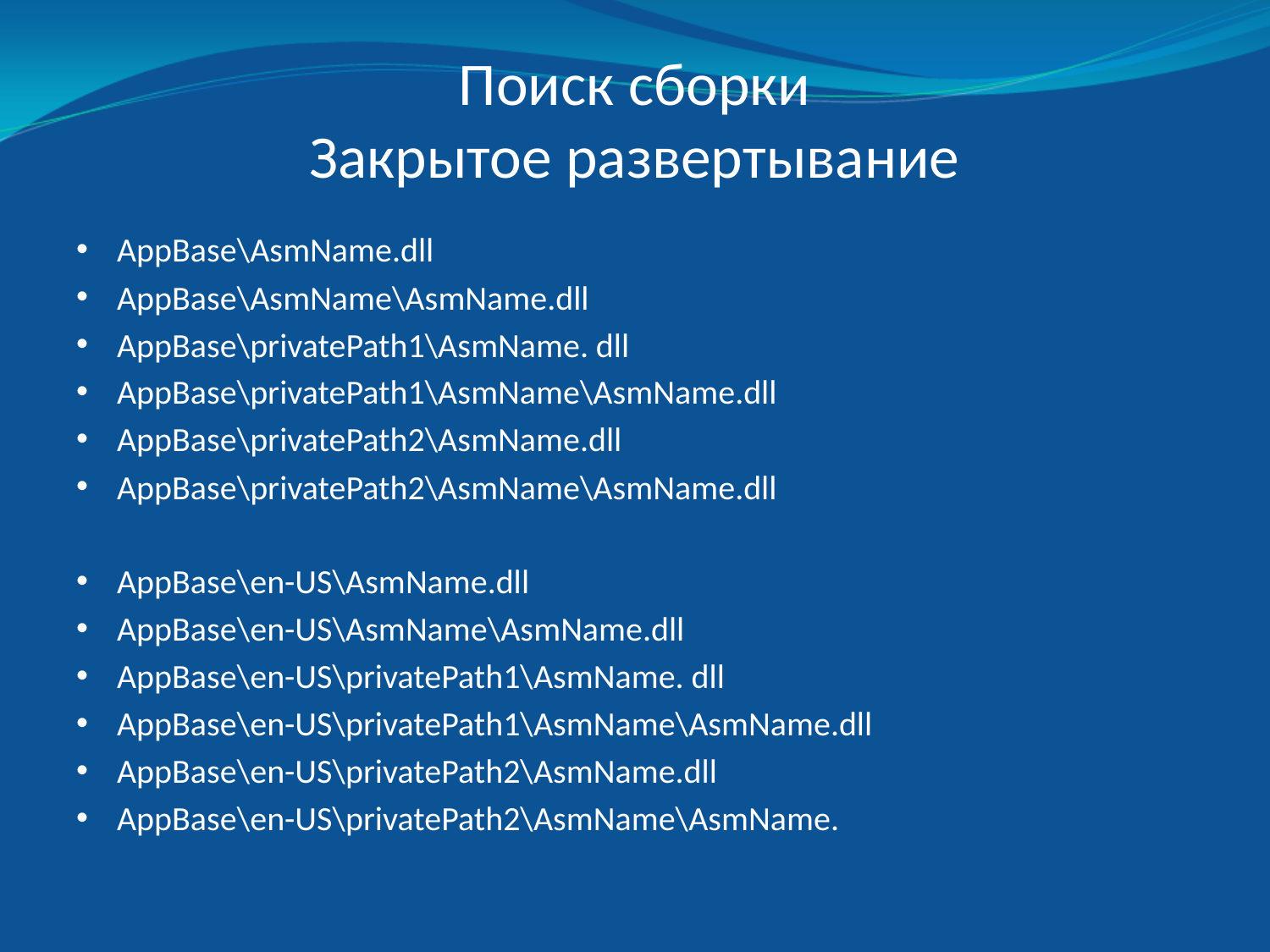

# Поиск сборки Закрытое развертывание
AppBase\AsmName.dll
AppBase\AsmName\AsmName.dll
AppBase\privatePath1\AsmName. dll
AppBase\privatePath1\AsmName\AsmName.dll
AppBase\privatePath2\AsmName.dll
AppBase\privatePath2\AsmName\AsmName.dll

AppBase\en-US\AsmName.dll
AppBase\en-US\AsmName\AsmName.dll
AppBase\en-US\privatePath1\AsmName. dll
AppBase\en-US\privatePath1\AsmName\AsmName.dll
AppBase\en-US\privatePath2\AsmName.dll
AppBase\en-US\privatePath2\AsmName\AsmName.